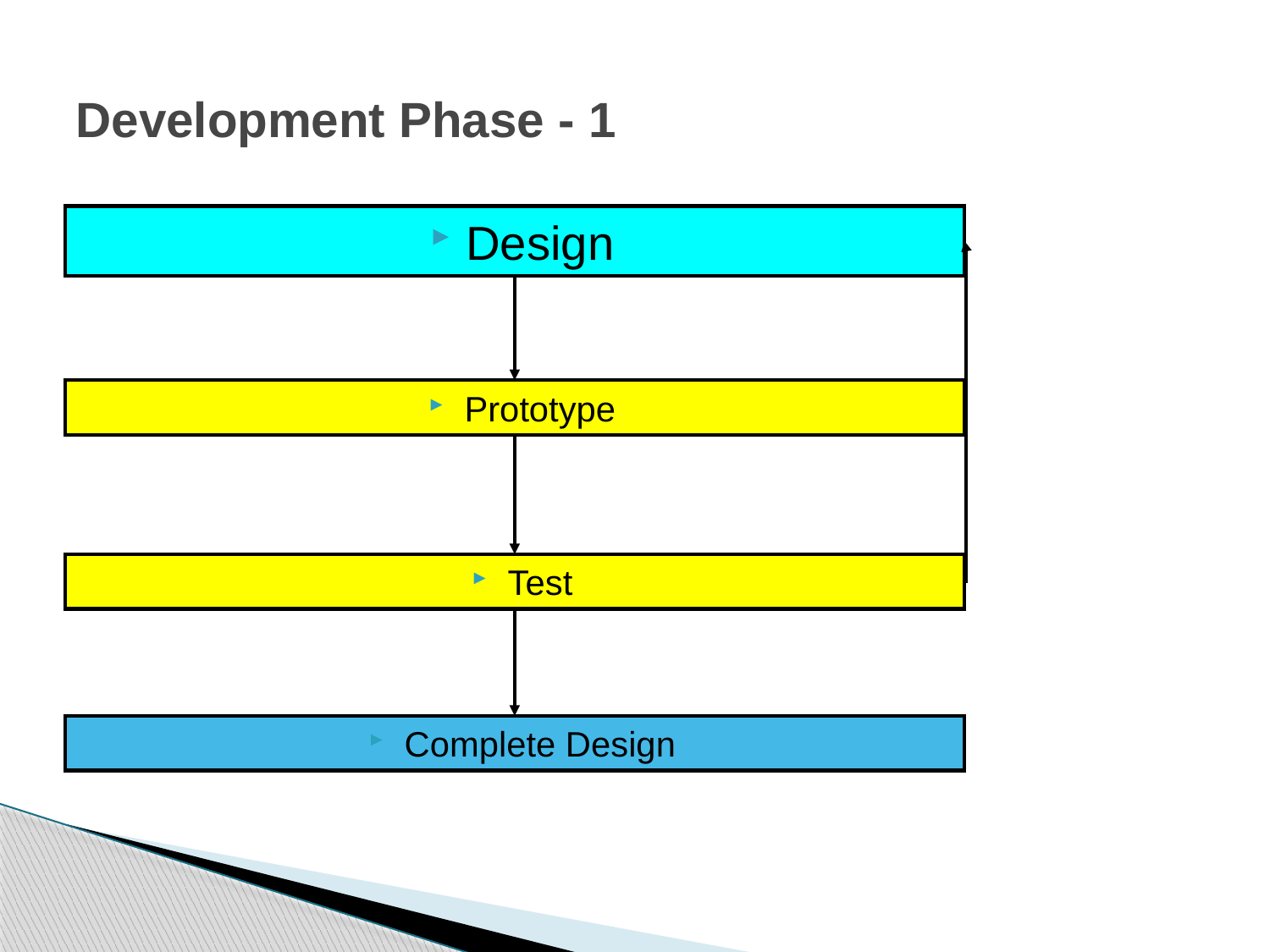

# Development Phase - 1
Design
Prototype
Test
Complete Design